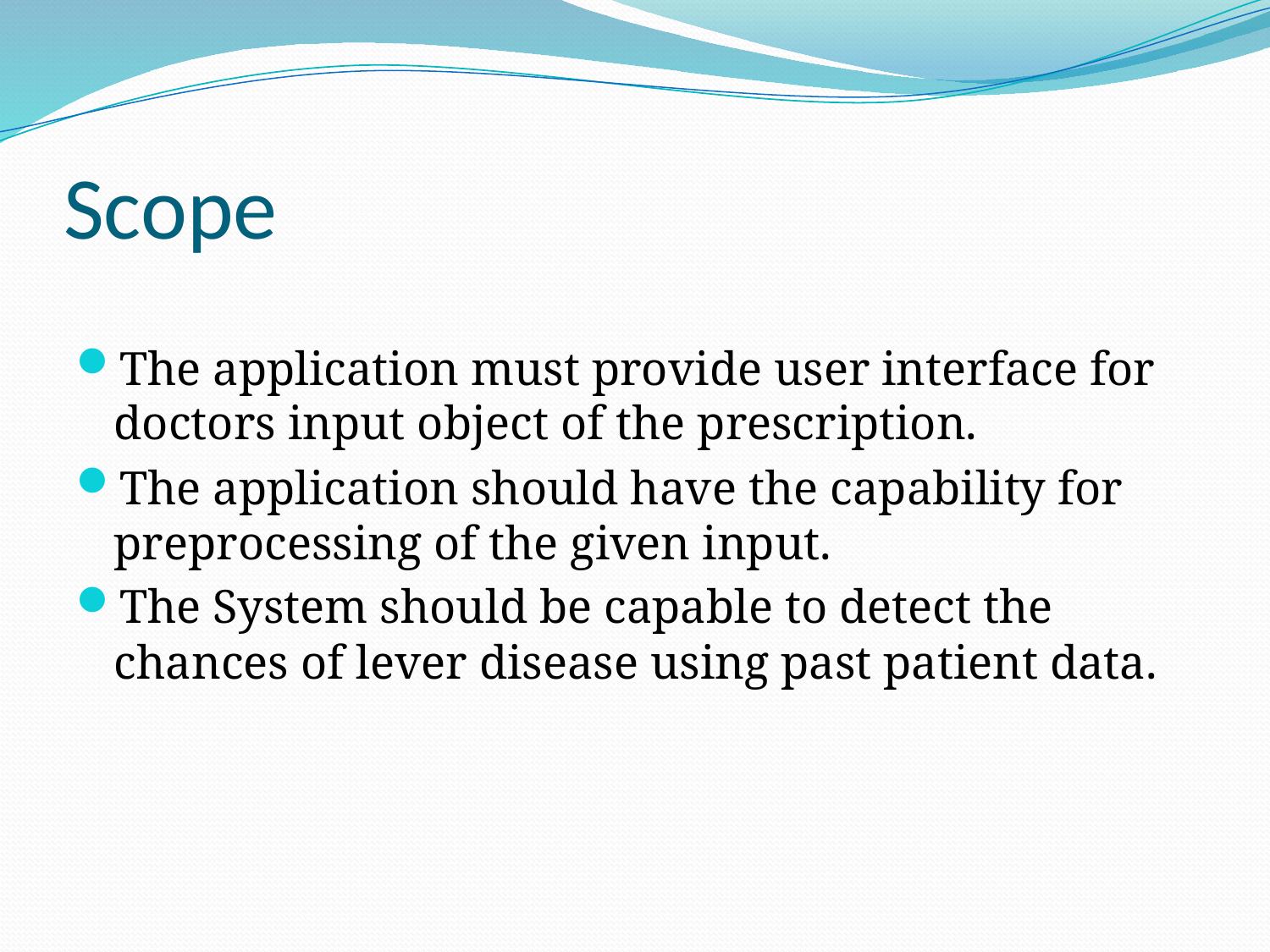

# Scope

The application must provide user interface for doctors input object of the prescription.
The application should have the capability for preprocessing of the given input.
The System should be capable to detect the chances of lever disease using past patient data.